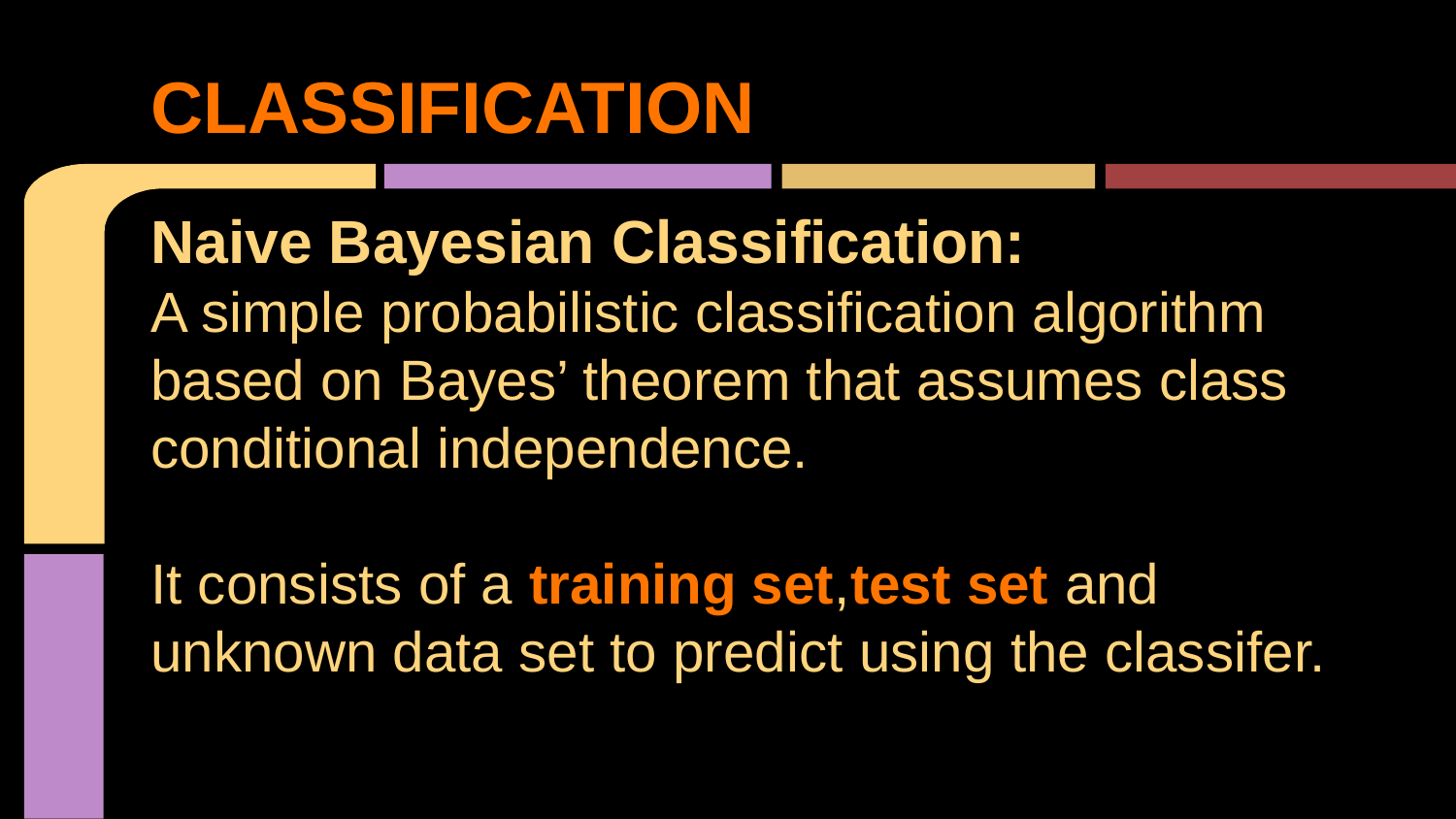

# CLASSIFICATION
Naive Bayesian Classification:
A simple probabilistic classification algorithm based on Bayes’ theorem that assumes class conditional independence.

It consists of a training set,test set and unknown data set to predict using the classifer.